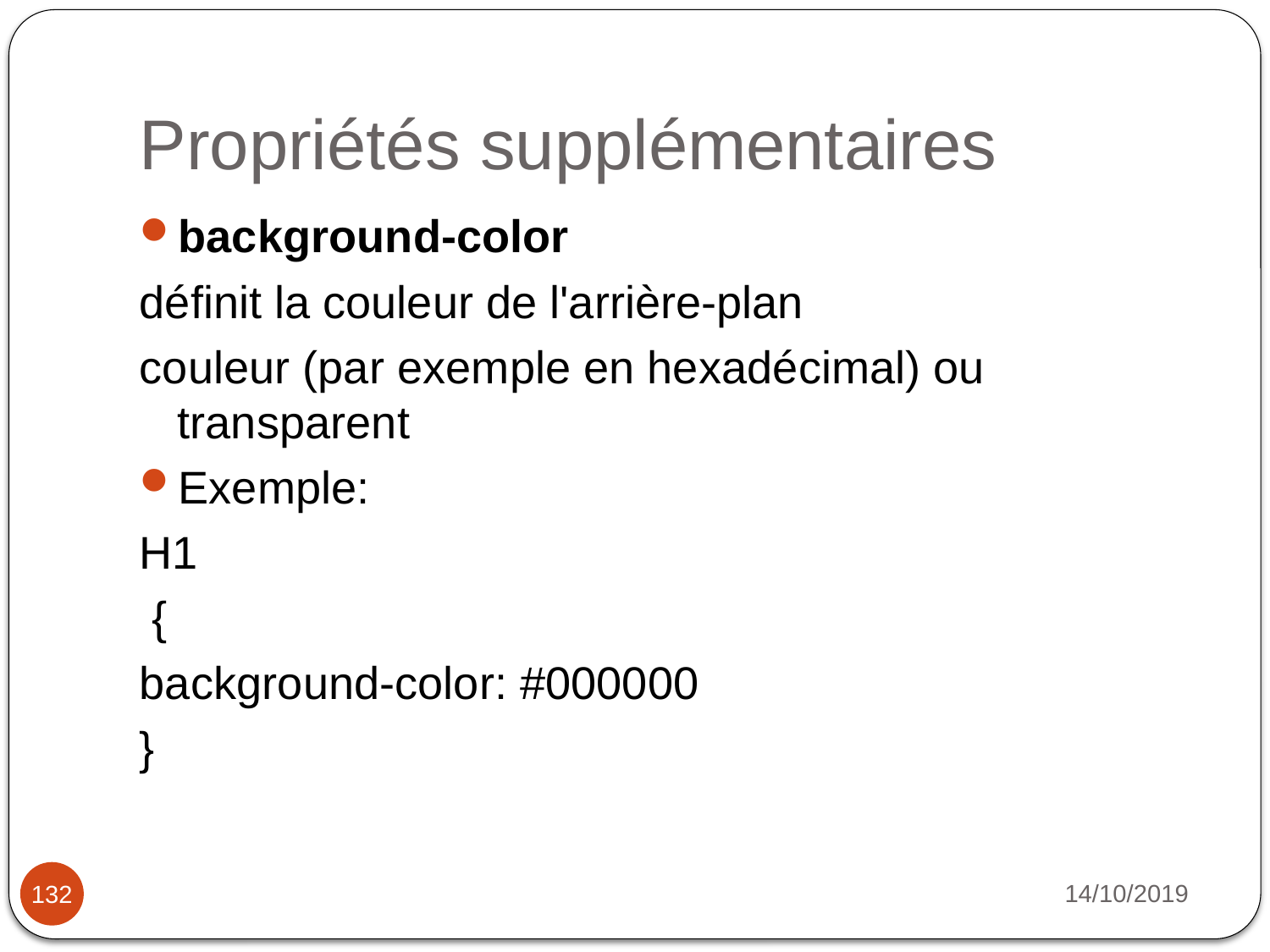

# Propriétés supplémentaires
background-color
définit la couleur de l'arrière-plan
couleur (par exemple en hexadécimal) ou transparent
Exemple:
H1
 {
background-color: #000000
}

14/10/2019
132